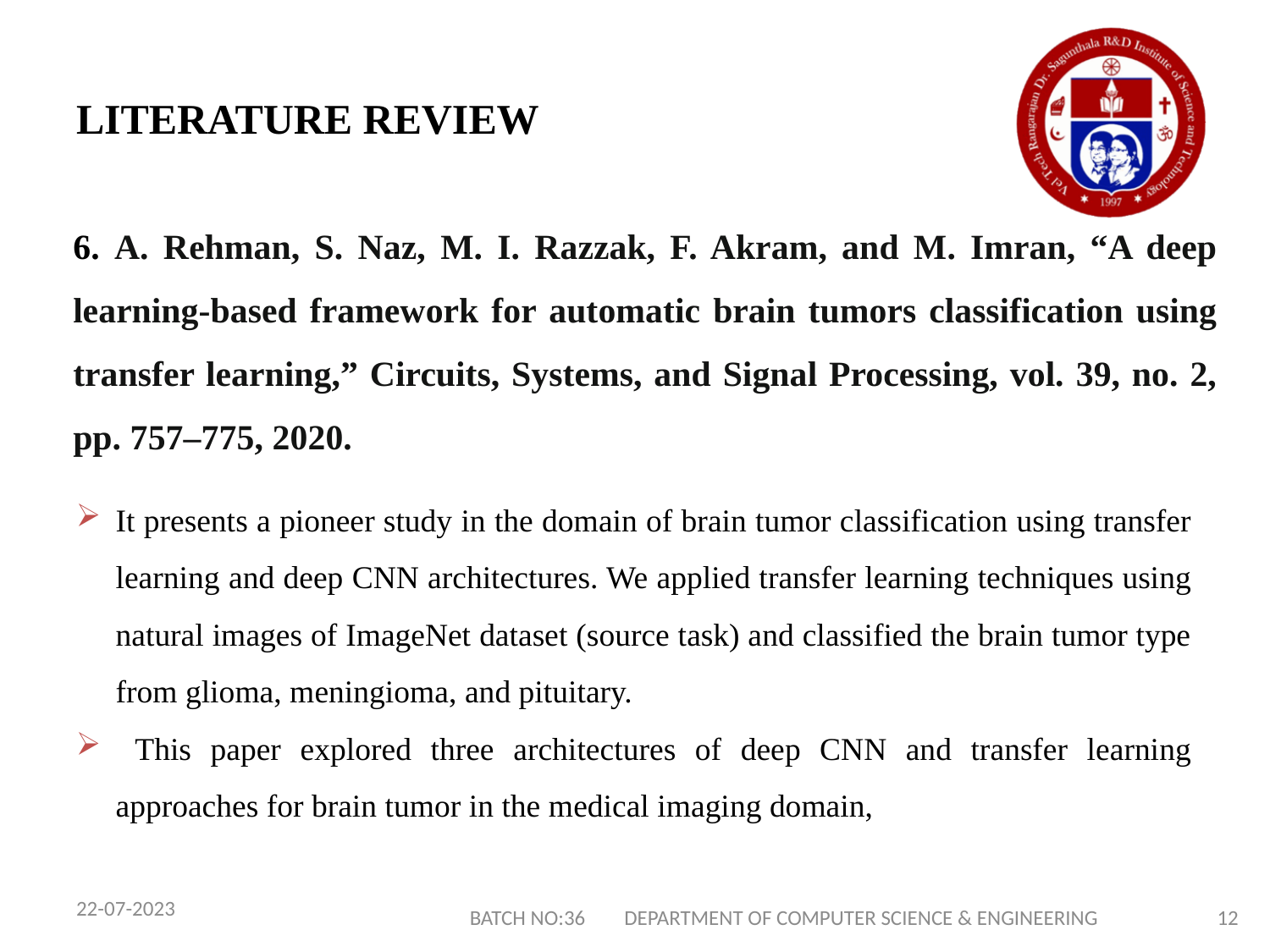

# LITERATURE REVIEW
6. A. Rehman, S. Naz, M. I. Razzak, F. Akram, and M. Imran, “A deep learning-based framework for automatic brain tumors classification using transfer learning,” Circuits, Systems, and Signal Processing, vol. 39, no. 2, pp. 757–775, 2020.

It presents a pioneer study in the domain of brain tumor classification using transfer learning and deep CNN architectures. We applied transfer learning techniques using natural images of ImageNet dataset (source task) and classified the brain tumor type from glioma, meningioma, and pituitary.
 This paper explored three architectures of deep CNN and transfer learning approaches for brain tumor in the medical imaging domain,
22-07-2023
BATCH NO:36        DEPARTMENT OF COMPUTER SCIENCE & ENGINEERING
12